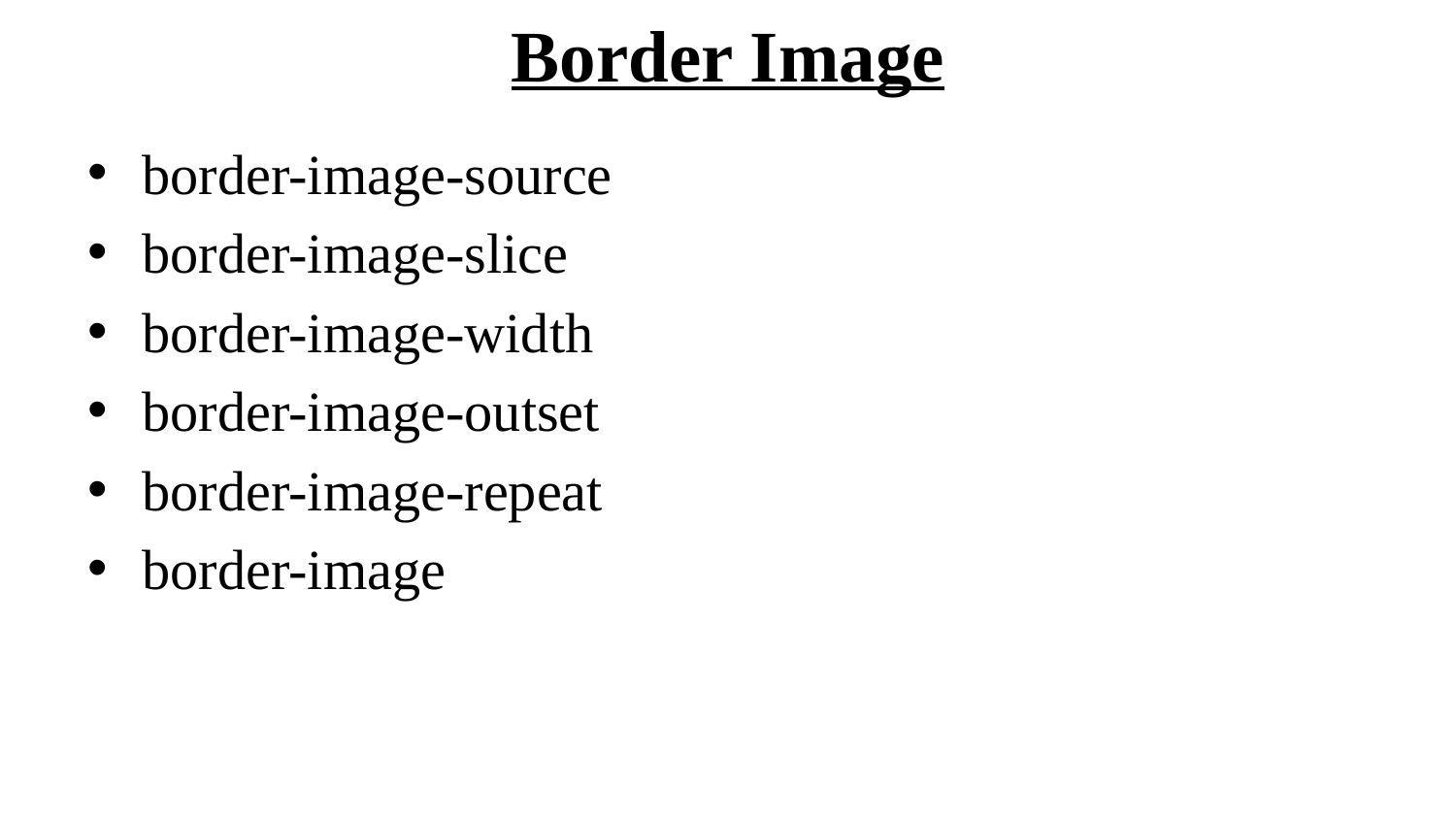

# Border Image
border-image-source
border-image-slice
border-image-width
border-image-outset
border-image-repeat
border-image